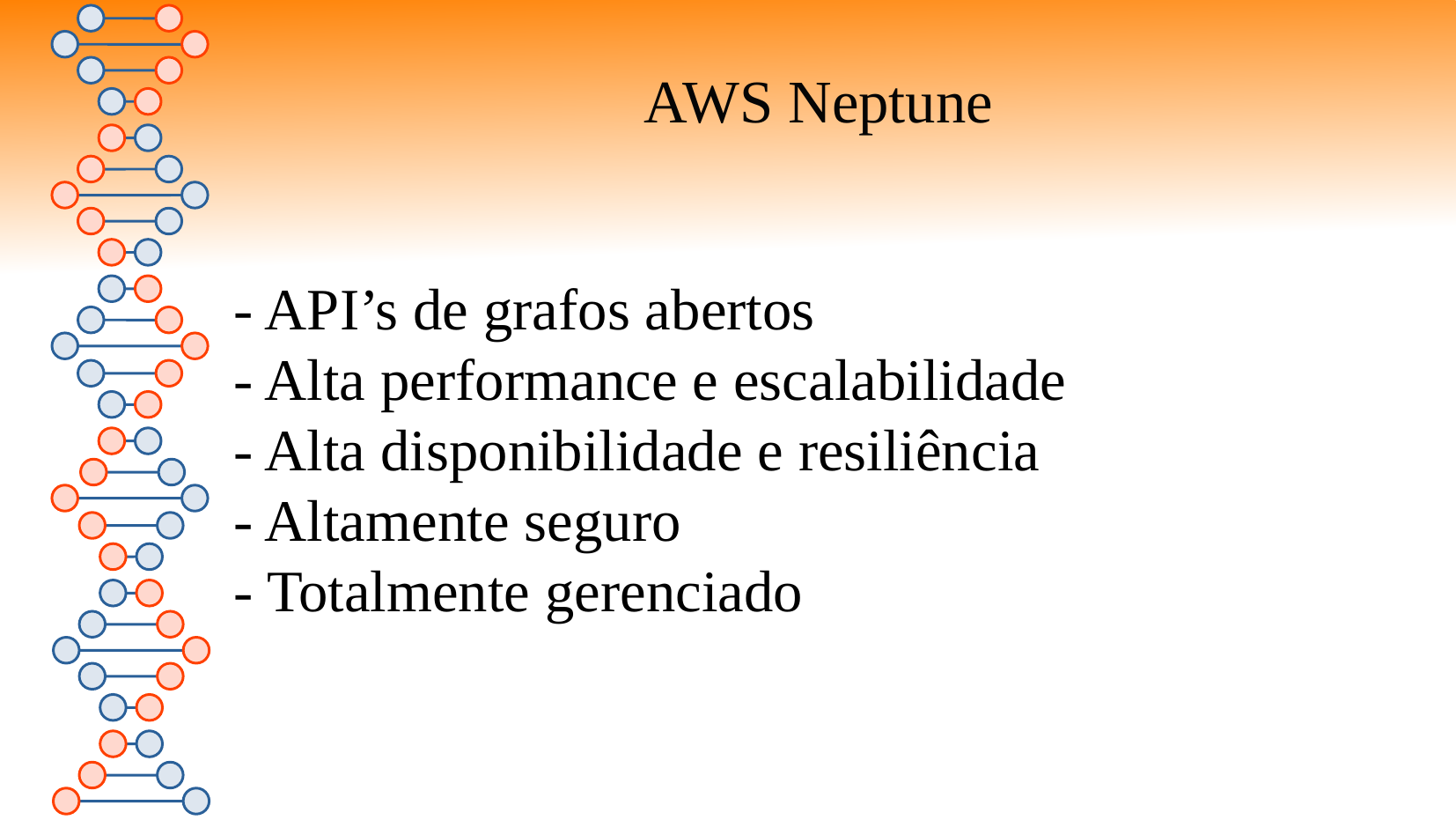

AWS Neptune
- API’s de grafos abertos
- Alta performance e escalabilidade
- Alta disponibilidade e resiliência
- Altamente seguro
- Totalmente gerenciado